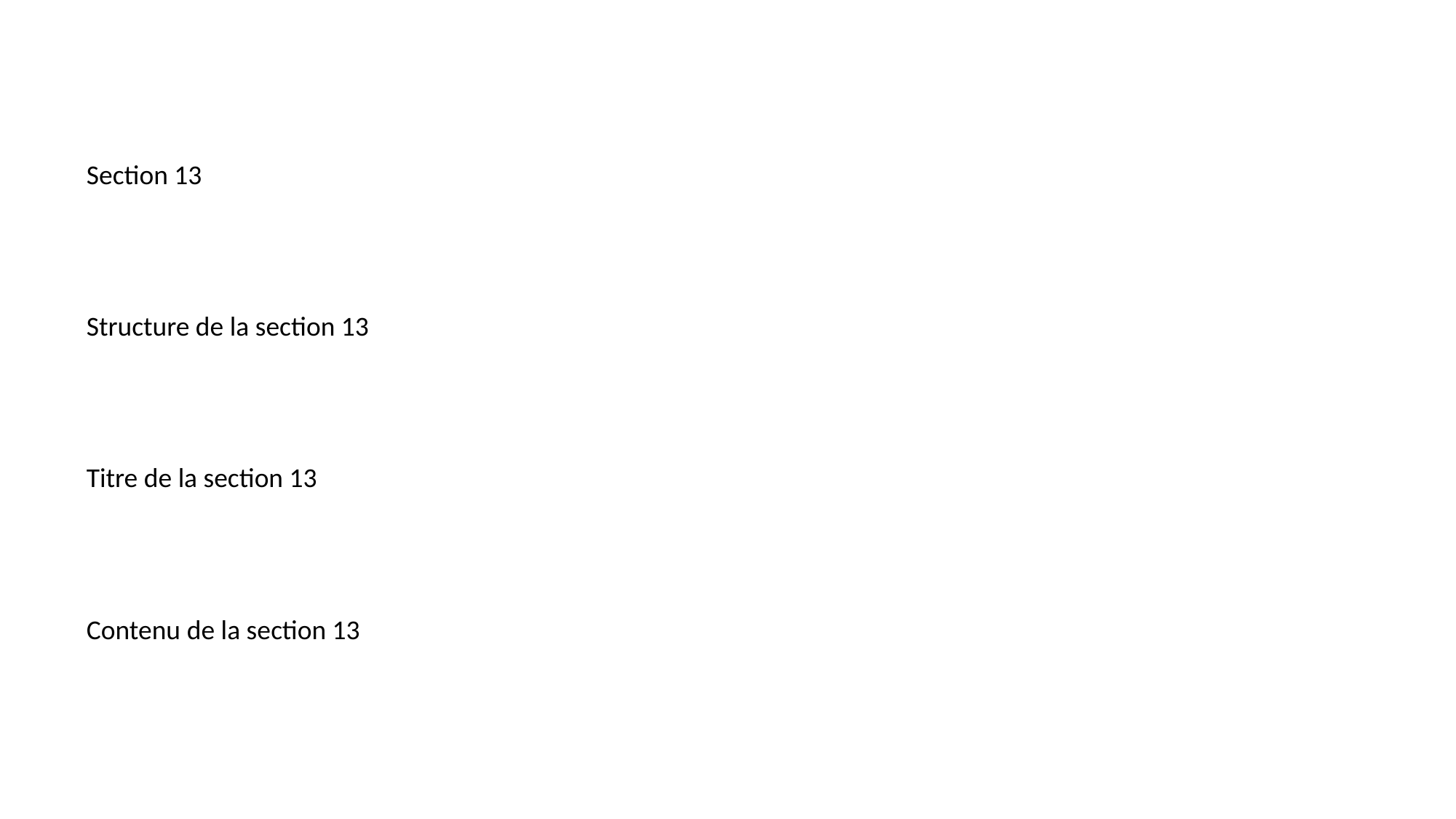

#
Section 13

Structure de la section 13
Titre de la section 13
Contenu de la section 13